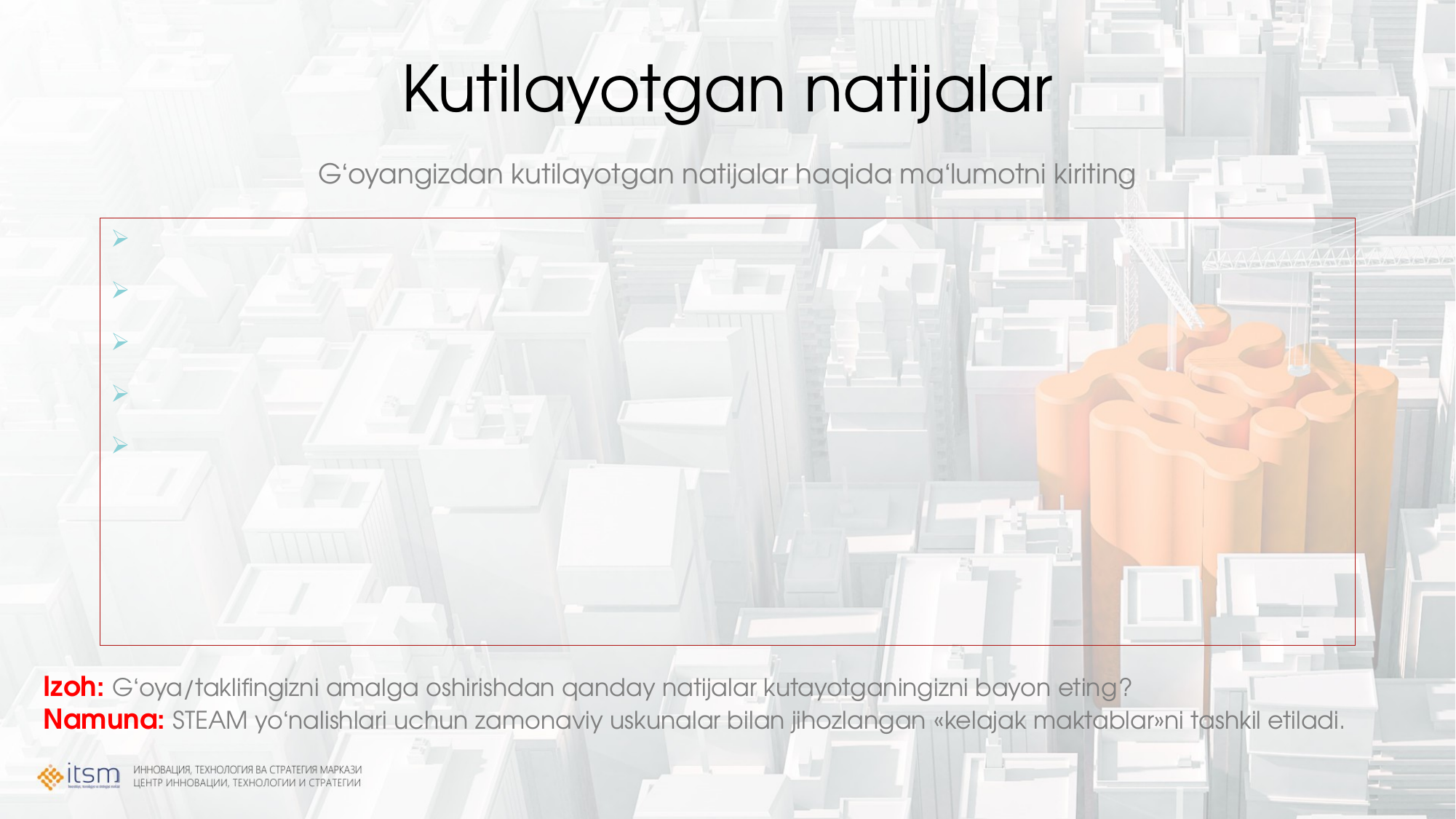

# Kutilayotgan natijalar
Gʻoyangizdan kutilayotgan natijalar haqida maʻlumotni kiriting
-
-
-
-
-
Izoh: Gʻoya/taklifingizni amalga oshirishdan qanday natijalar kutayotganingizni bayon eting?
Namuna: STEAM yoʻnalishlari uchun zamonaviy uskunalar bilan jihozlangan «kelajak maktablar»ni tashkil etiladi.